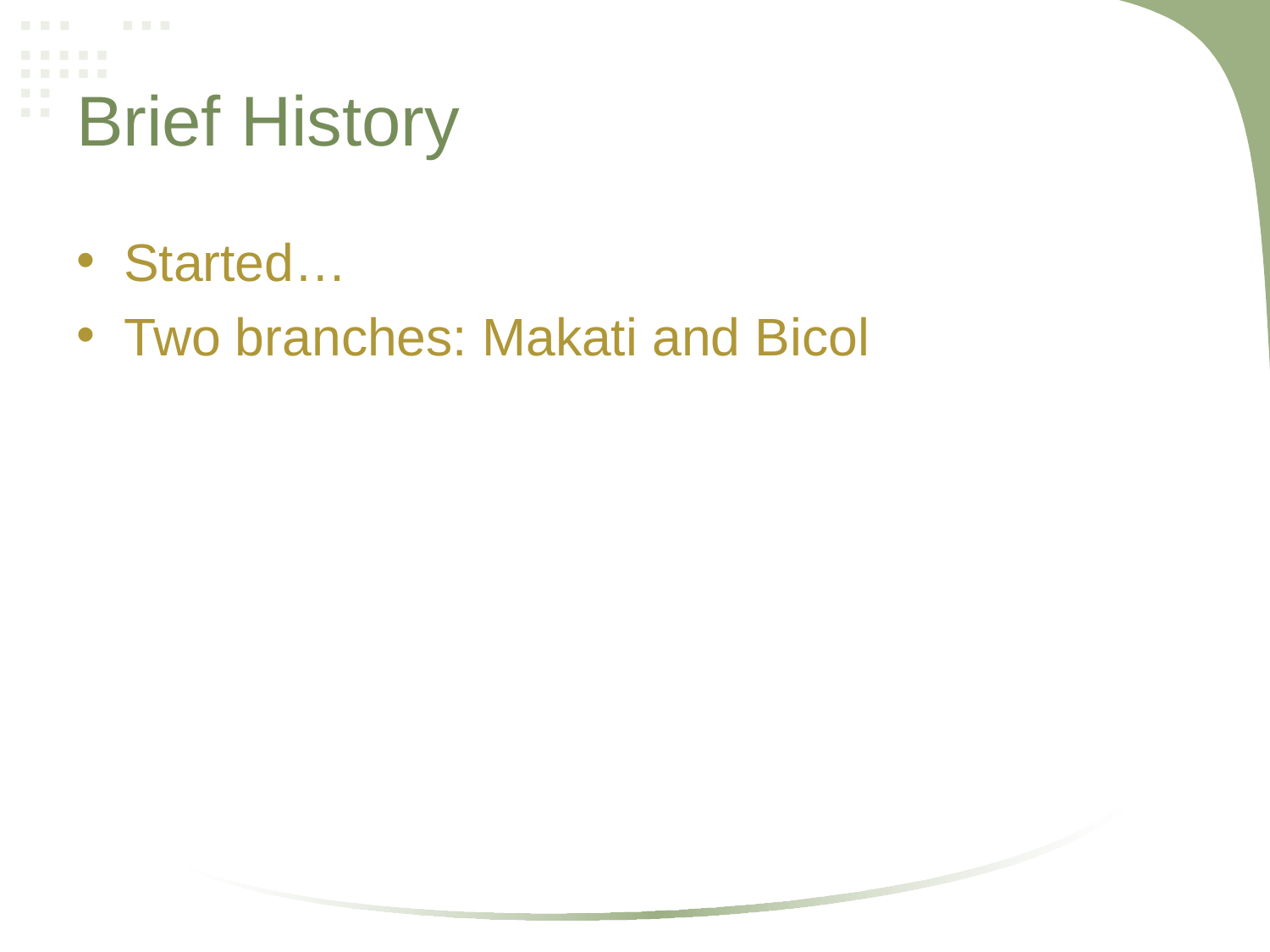

# Brief History
Started…
Two branches: Makati and Bicol